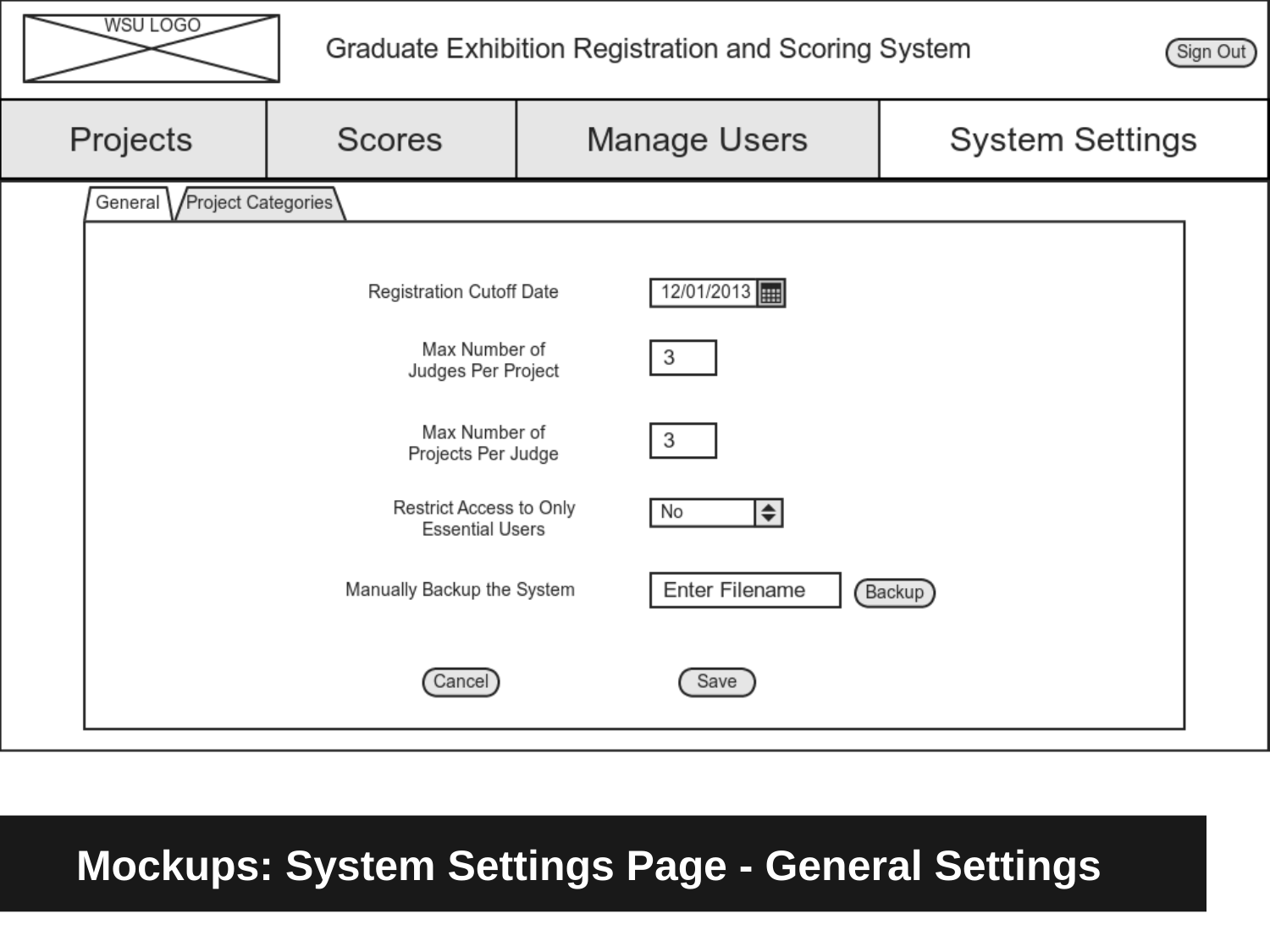

Mockups: System Settings Page - General Settings